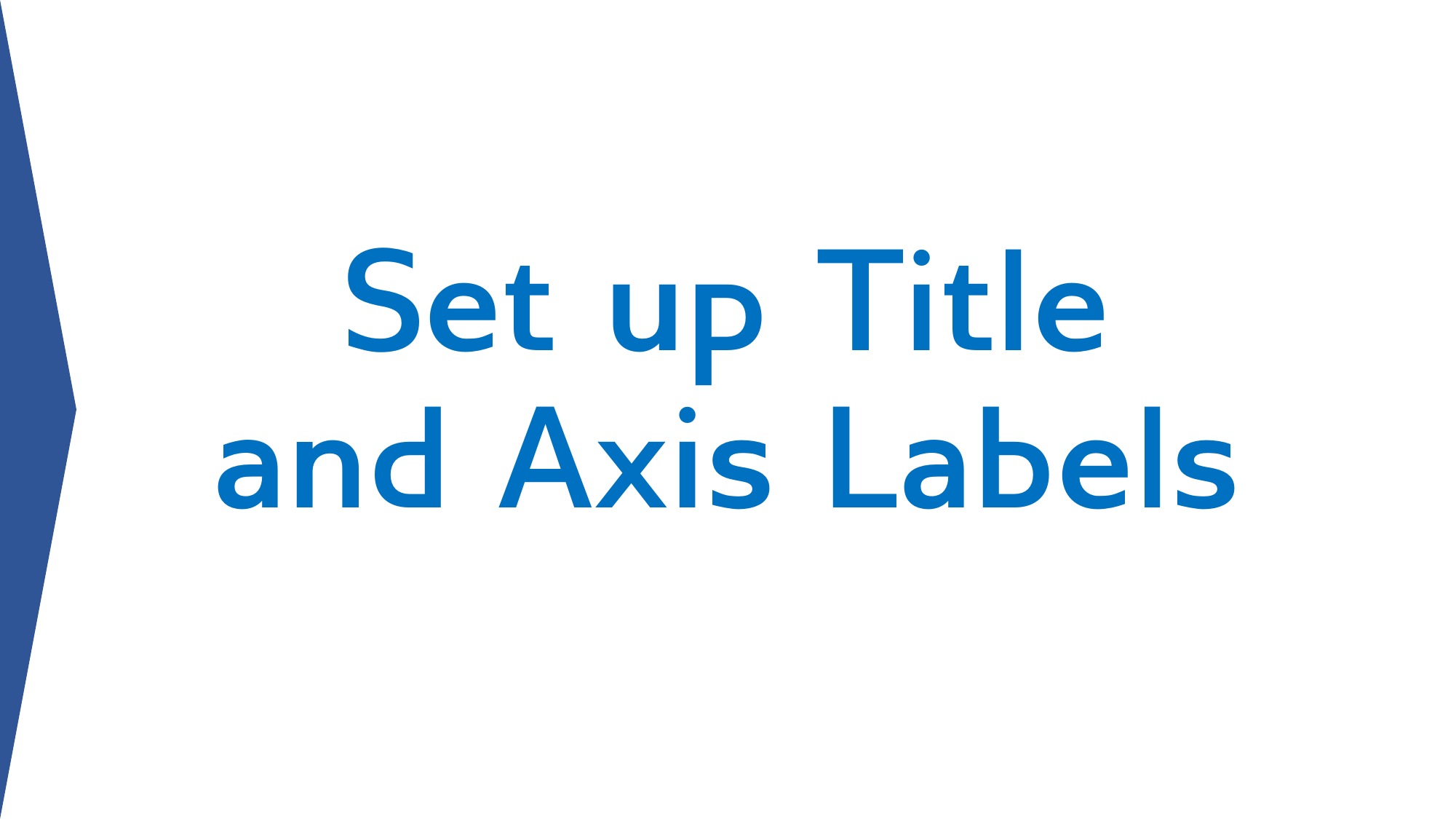

# Set up Title and Axis Labels